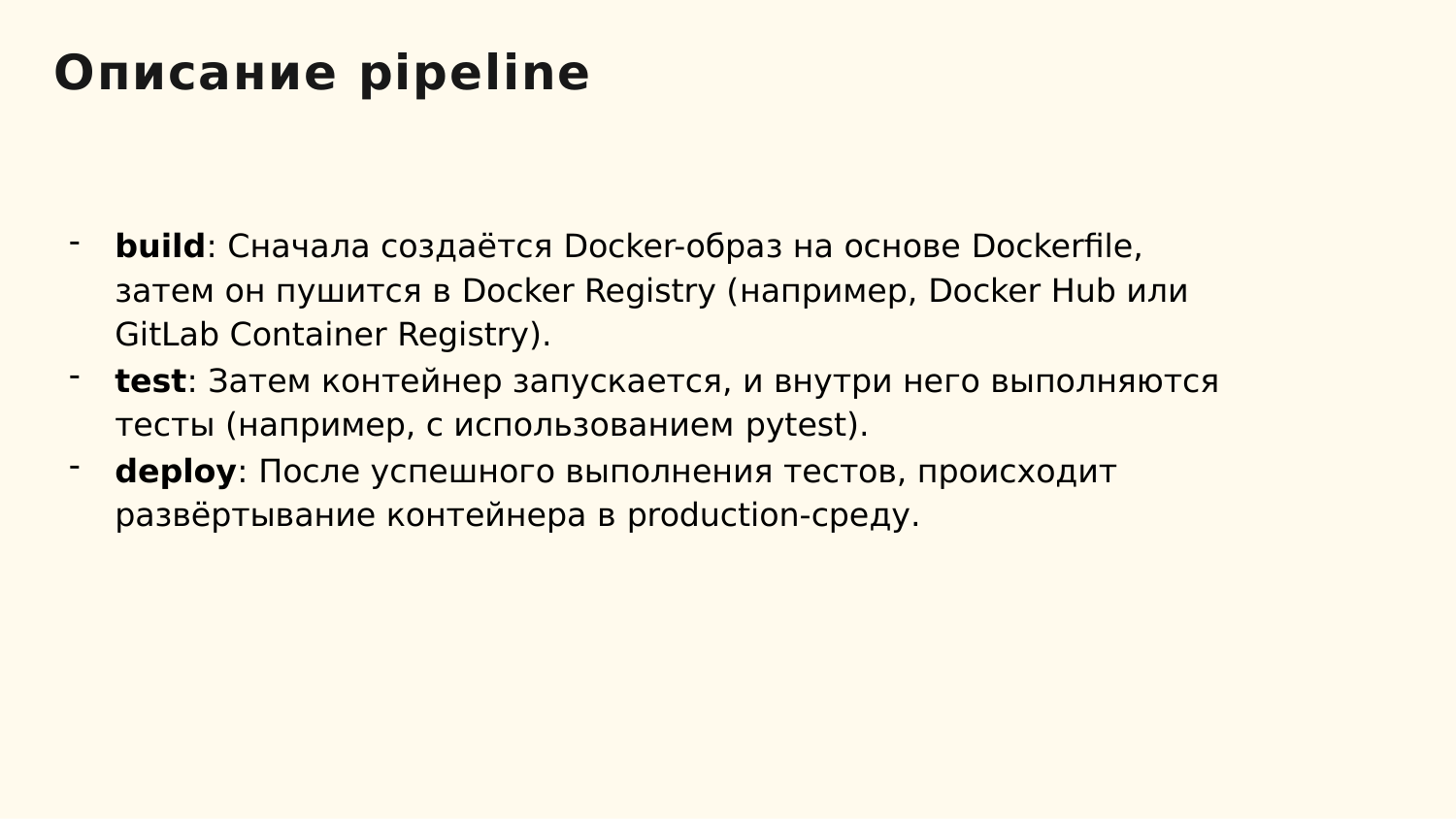

# Описание pipeline
build: Сначала создаётся Docker-образ на основе Dockerfile, затем он пушится в Docker Registry (например, Docker Hub или GitLab Container Registry).
test: Затем контейнер запускается, и внутри него выполняются тесты (например, с использованием pytest).
deploy: После успешного выполнения тестов, происходит развёртывание контейнера в production-среду.